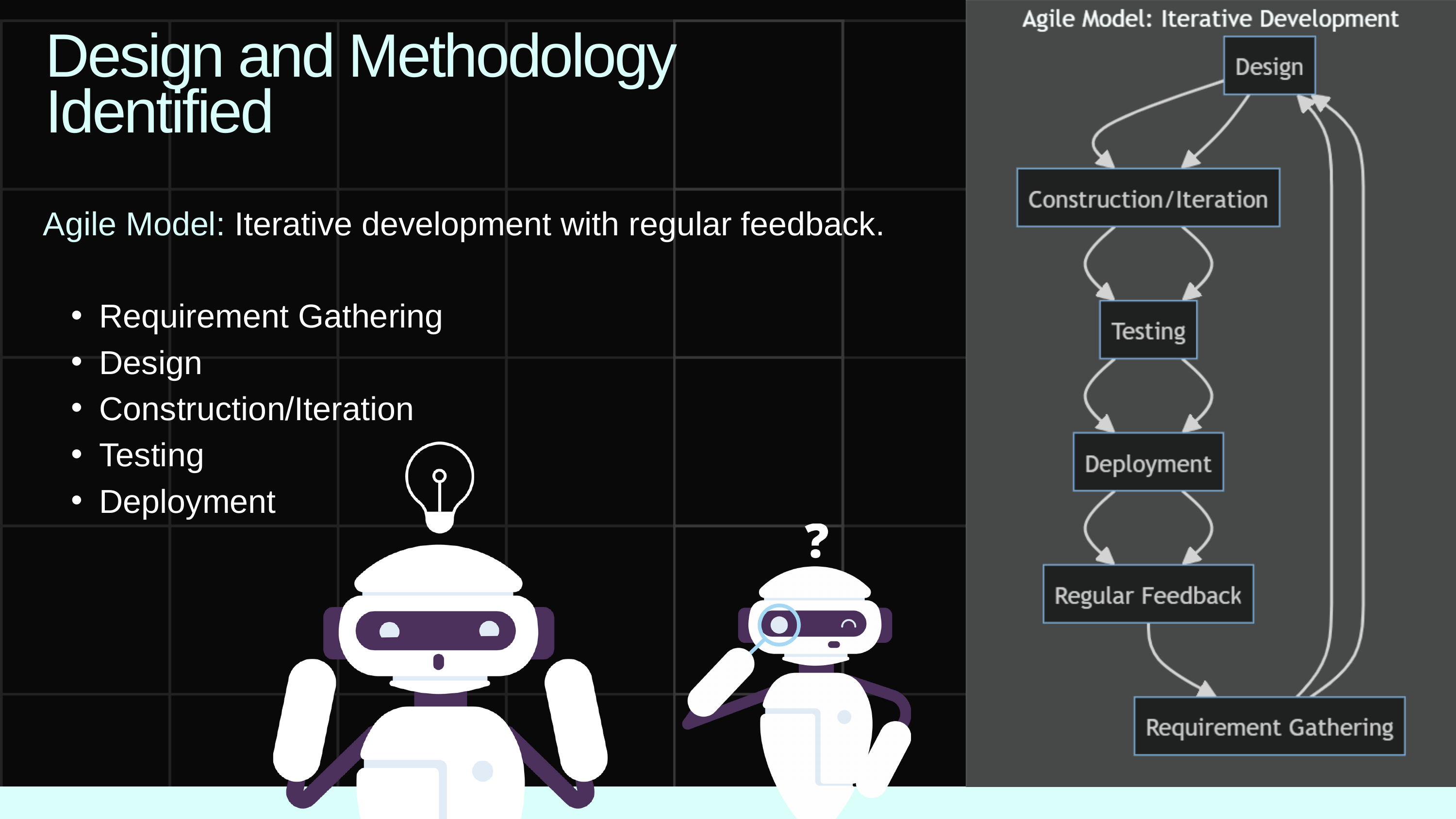

Design and Methodology Identified

Agile Model: Iterative development with regular feedback.

Requirement Gathering
Design
Construction/Iteration
Testing
Deployment